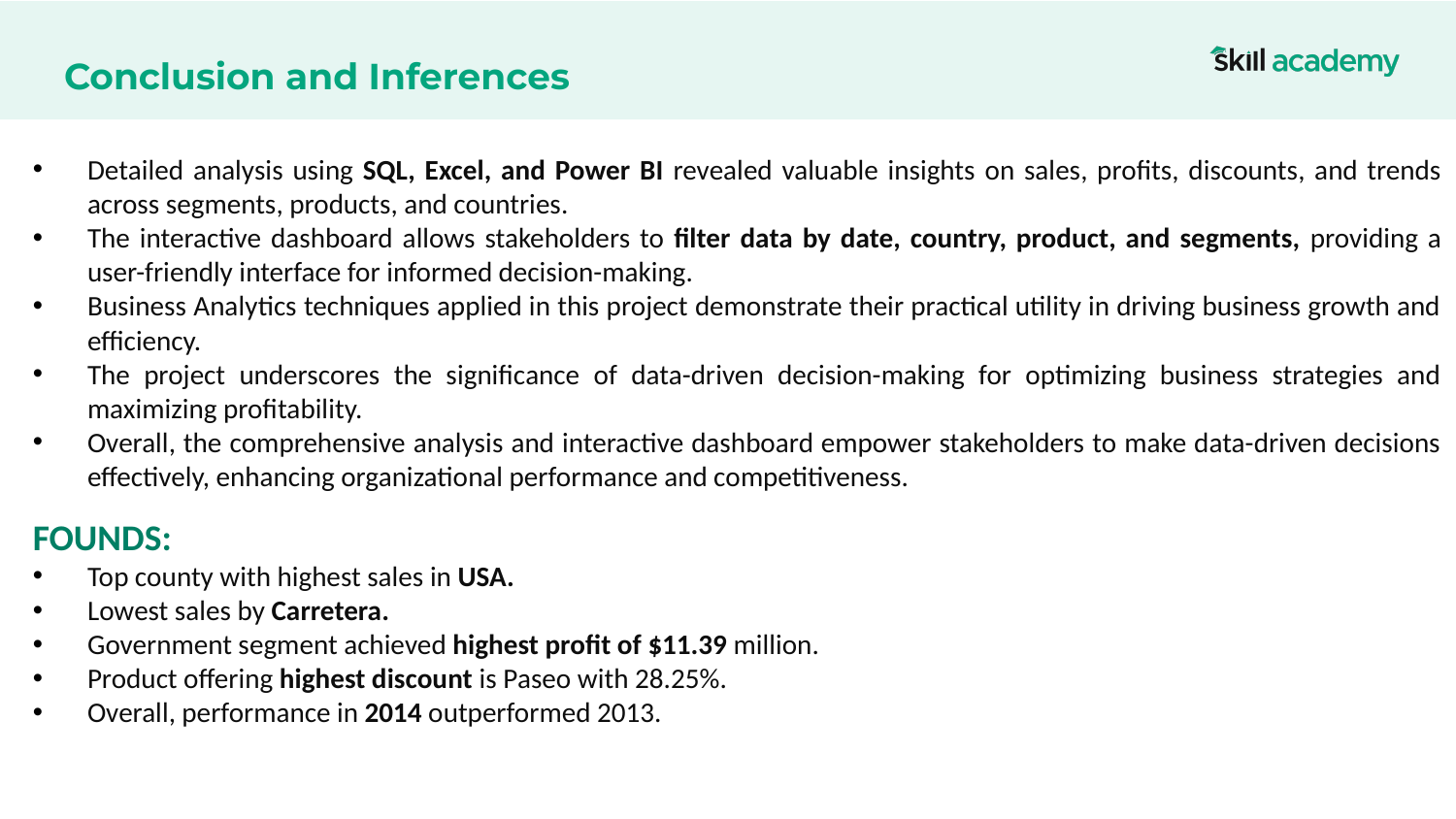

# Conclusion and Inferences
Detailed analysis using SQL, Excel, and Power BI revealed valuable insights on sales, profits, discounts, and trends across segments, products, and countries.
The interactive dashboard allows stakeholders to filter data by date, country, product, and segments, providing a user-friendly interface for informed decision-making.
Business Analytics techniques applied in this project demonstrate their practical utility in driving business growth and efficiency.
The project underscores the significance of data-driven decision-making for optimizing business strategies and maximizing profitability.
Overall, the comprehensive analysis and interactive dashboard empower stakeholders to make data-driven decisions effectively, enhancing organizational performance and competitiveness.
FOUNDS:
Top county with highest sales in USA.
Lowest sales by Carretera.
Government segment achieved highest profit of $11.39 million.
Product offering highest discount is Paseo with 28.25%.
Overall, performance in 2014 outperformed 2013.